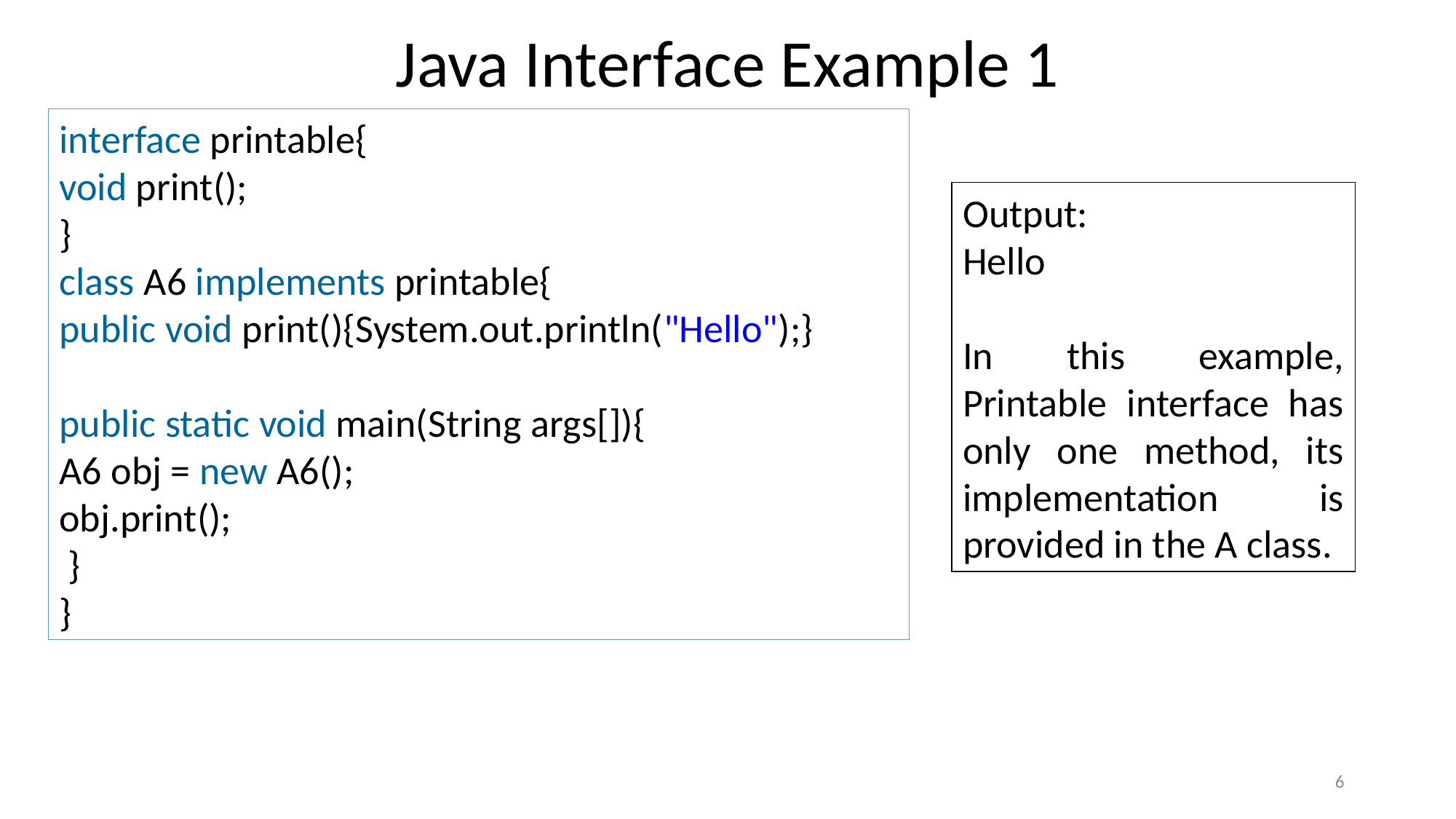

# Java Interface Example 1
interface printable{
void print();
}
class A6 implements printable{
public void print(){System.out.println("Hello");}

public static void main(String args[]){
A6 obj = new A6();
obj.print();
 }
}
Output:
Hello

In this example, Printable interface has only one method, its implementation is provided in the A class.
6